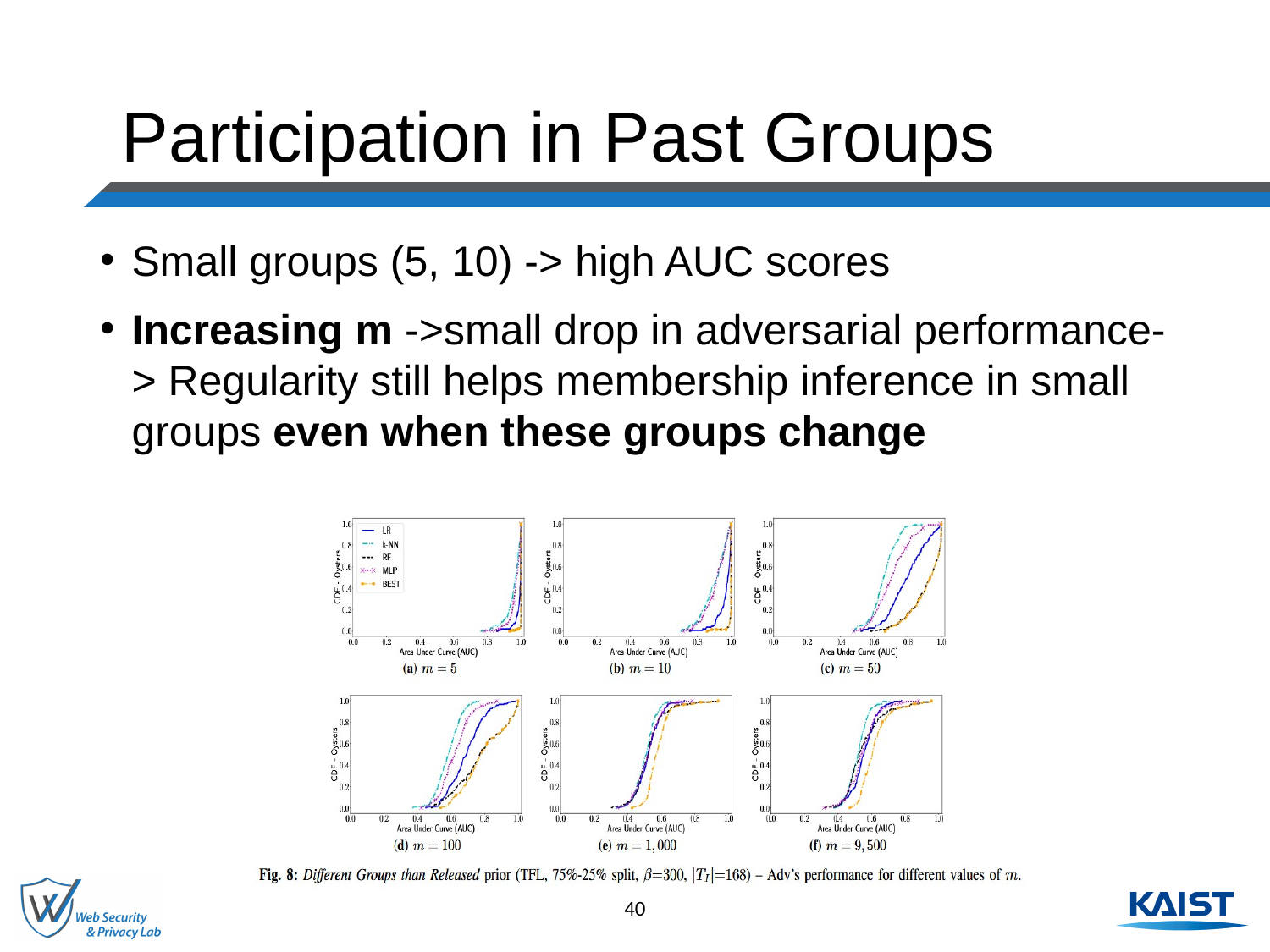

# Participation in Past Groups
Small groups (5, 10) -> high AUC scores
Increasing m ->small drop in adversarial performance-> Regularity still helps membership inference in small groups even when these groups change

40